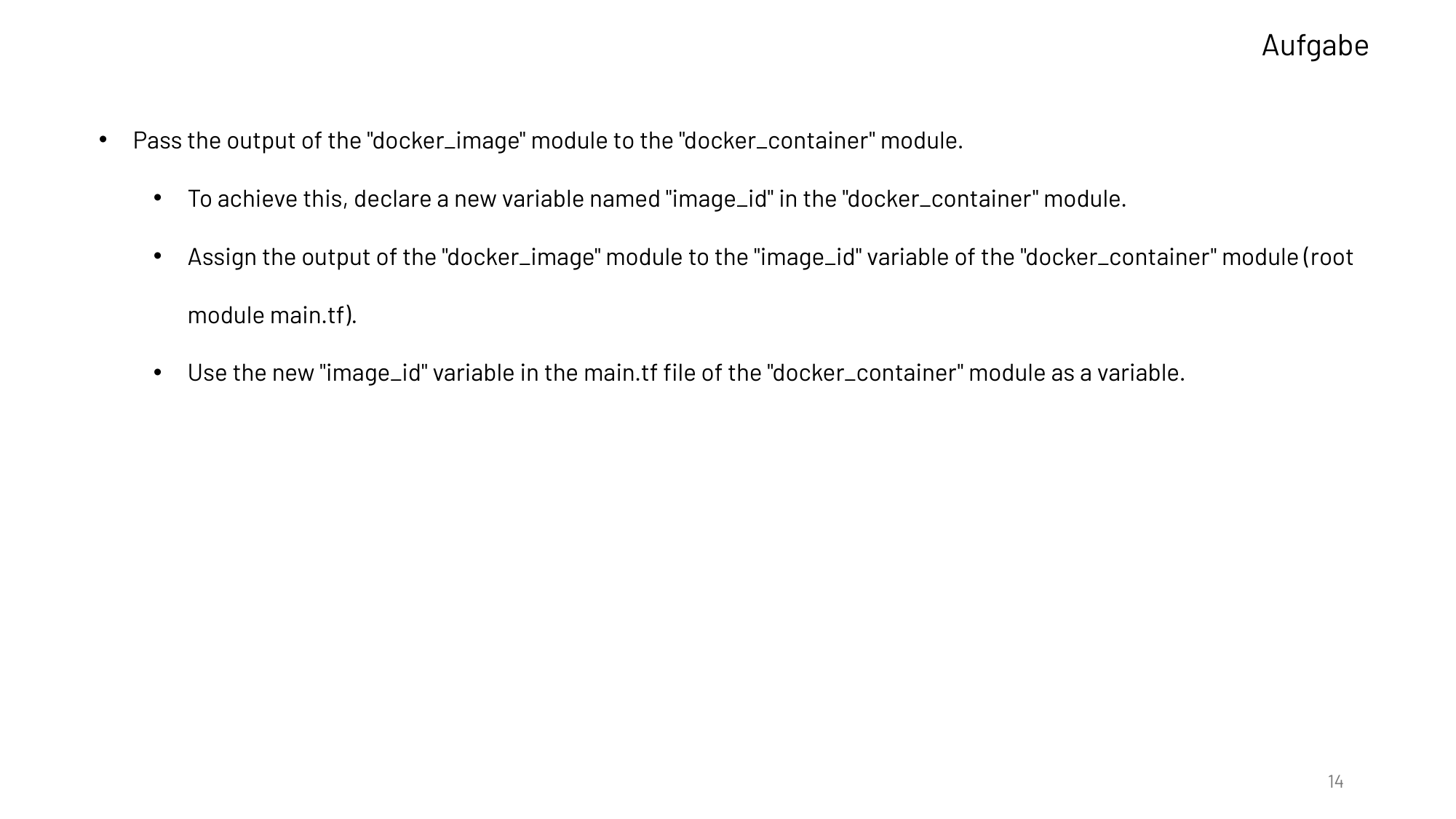

Aufgabe
Pass the output of the "docker_image" module to the "docker_container" module.
To achieve this, declare a new variable named "image_id" in the "docker_container" module.
Assign the output of the "docker_image" module to the "image_id" variable of the "docker_container" module (root module main.tf).
Use the new "image_id" variable in the main.tf file of the "docker_container" module as a variable.

14